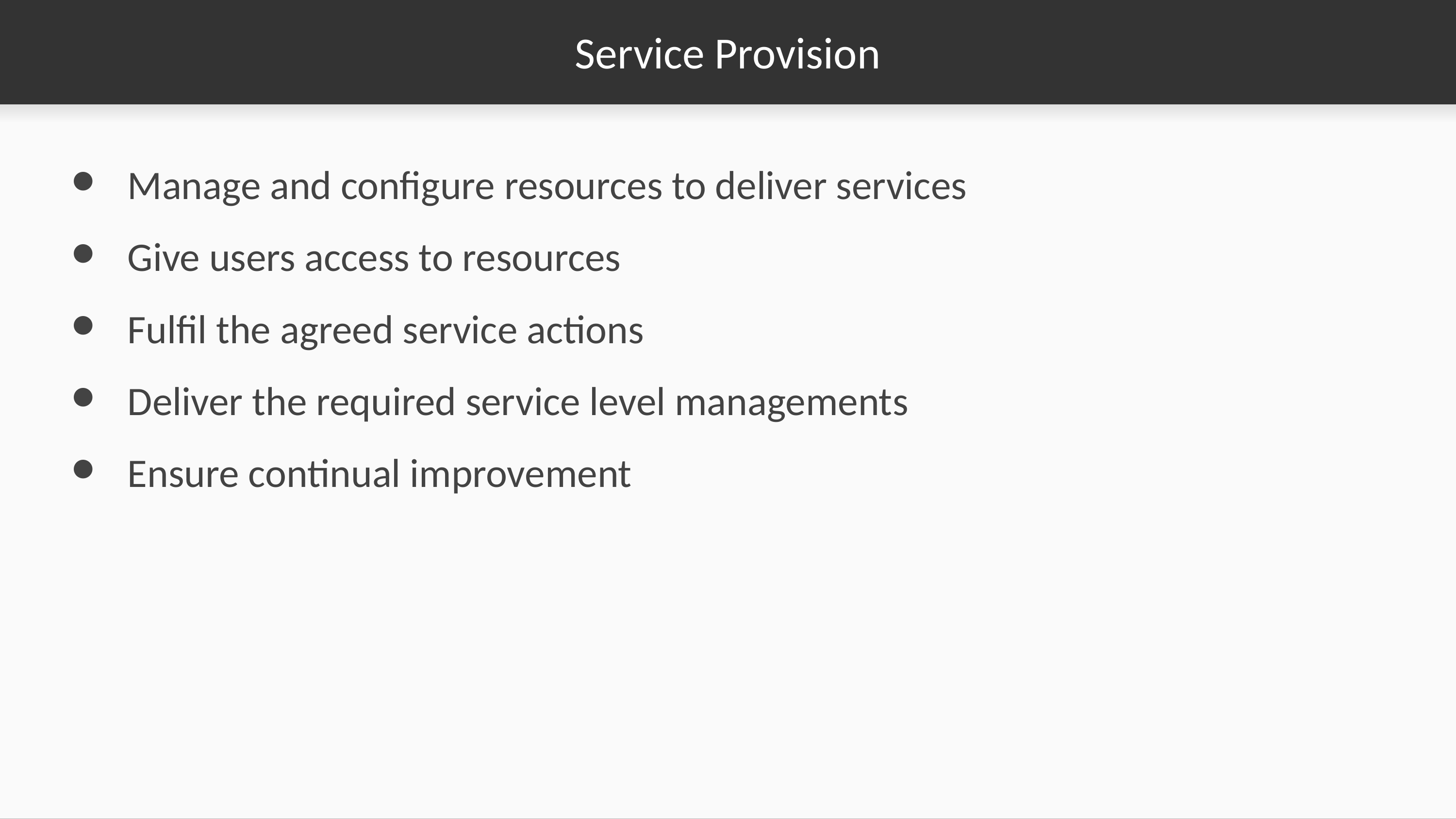

# Service Provision
Manage and configure resources to deliver services
Give users access to resources
Fulfil the agreed service actions
Deliver the required service level managements
Ensure continual improvement